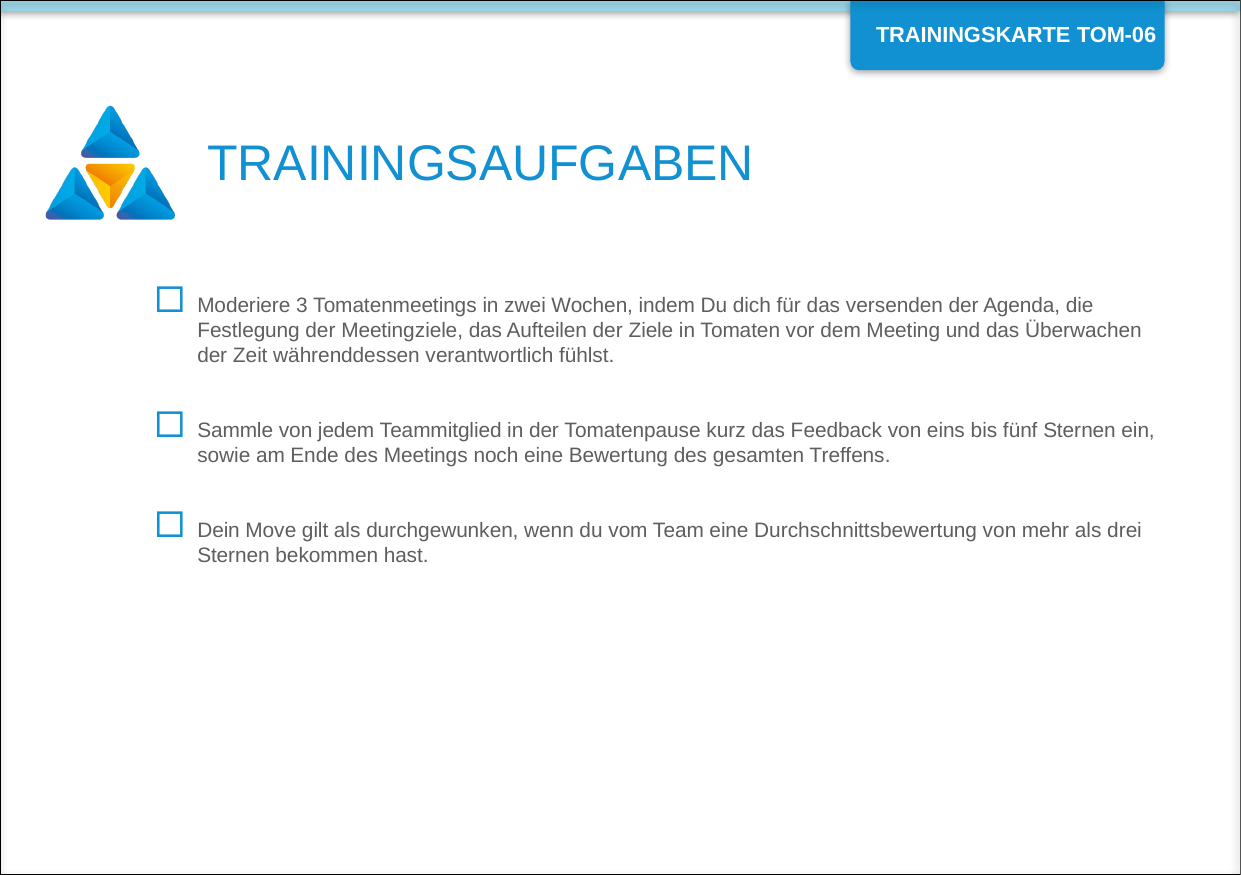

Moderiere 3 Tomatenmeetings in zwei Wochen, indem Du dich für das versenden der Agenda, die Festlegung der Meetingziele, das Aufteilen der Ziele in Tomaten vor dem Meeting und das Überwachen der Zeit währenddessen verantwortlich fühlst.

Sammle von jedem Teammitglied in der Tomatenpause kurz das Feedback von eins bis fünf Sternen ein, sowie am Ende des Meetings noch eine Bewertung des gesamten Treffens.

Dein Move gilt als durchgewunken, wenn du vom Team eine Durchschnittsbewertung von mehr als drei Sternen bekommen hast.